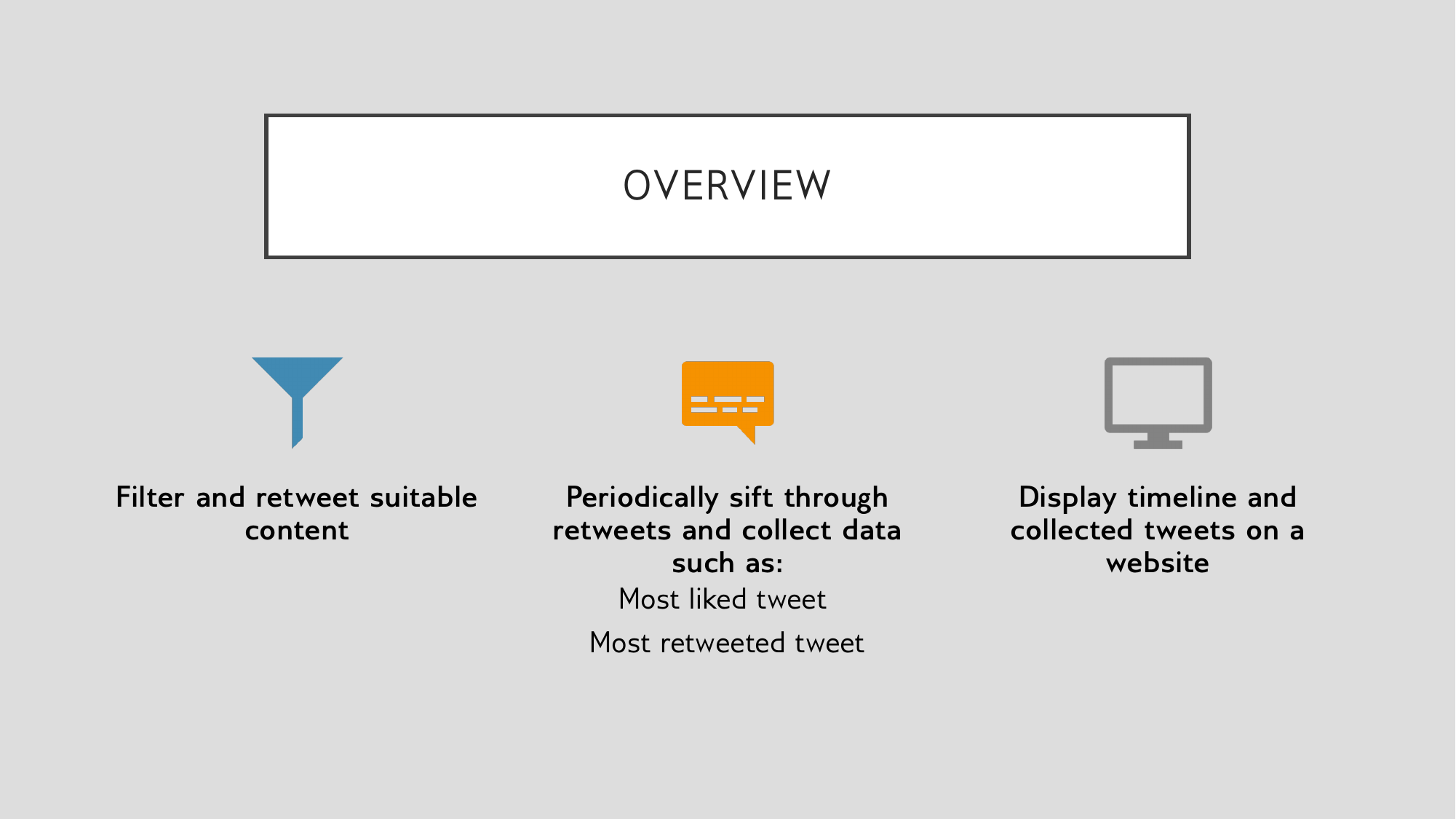

# overview
Filter and retweet suitable content
Periodically sift through retweets and collect data such as:
Most liked tweet
Most retweeted tweet
Display timeline and collected tweets on a website